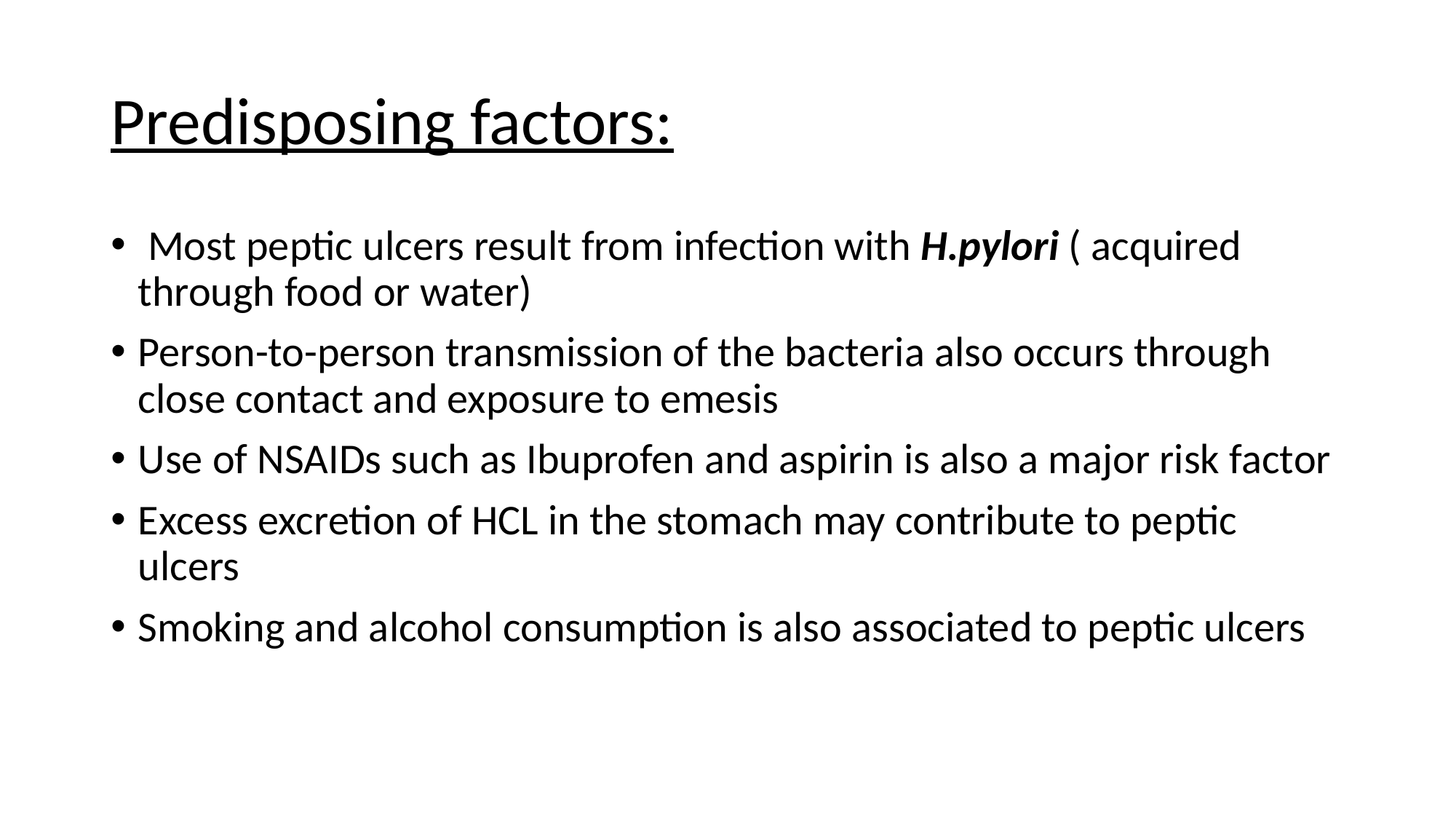

# Predisposing factors:
 Most peptic ulcers result from infection with H.pylori ( acquired through food or water)
Person-to-person transmission of the bacteria also occurs through close contact and exposure to emesis
Use of NSAIDs such as Ibuprofen and aspirin is also a major risk factor
Excess excretion of HCL in the stomach may contribute to peptic ulcers
Smoking and alcohol consumption is also associated to peptic ulcers